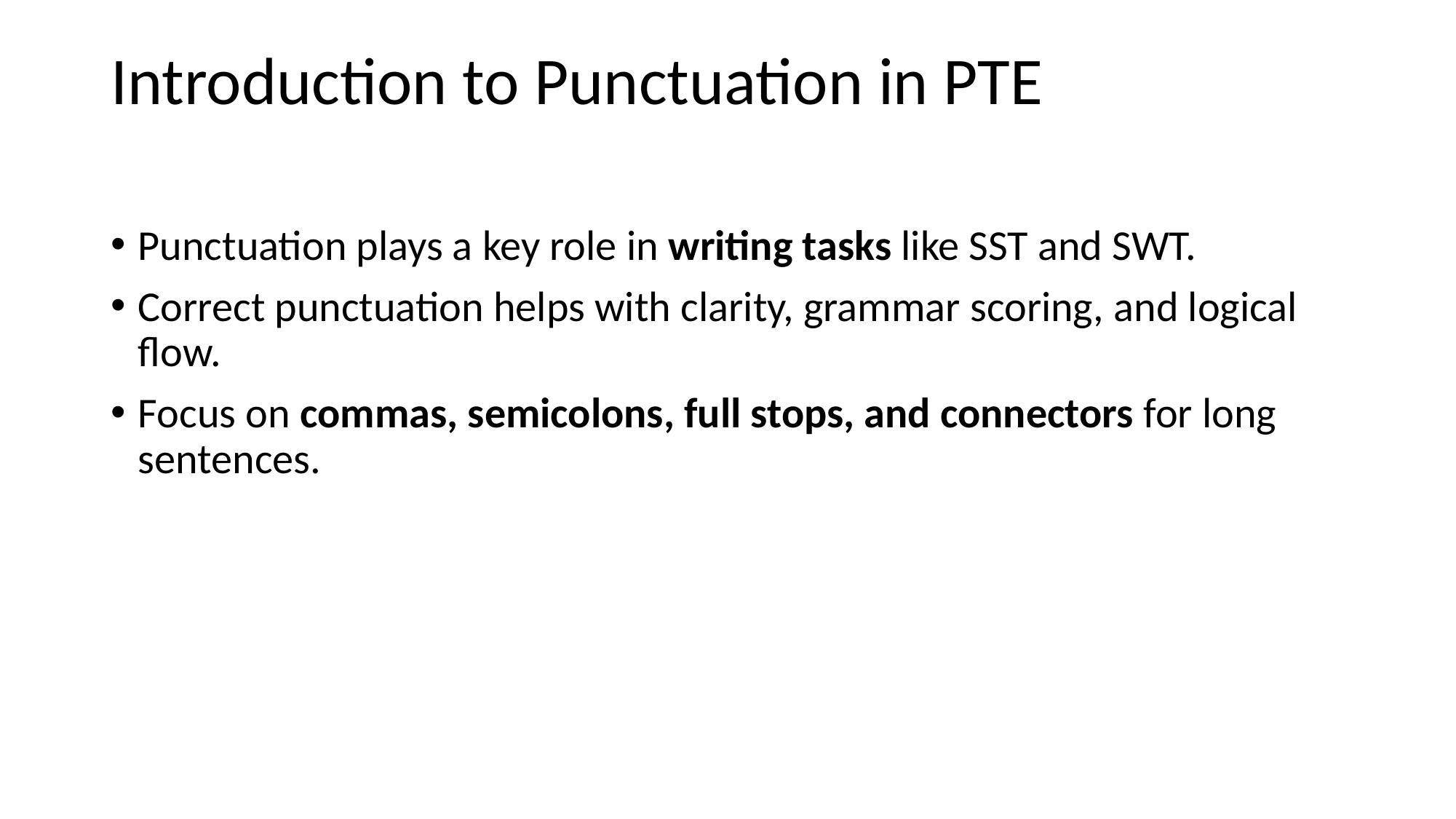

# Introduction to Punctuation in PTE
Punctuation plays a key role in writing tasks like SST and SWT.
Correct punctuation helps with clarity, grammar scoring, and logical flow.
Focus on commas, semicolons, full stops, and connectors for long sentences.